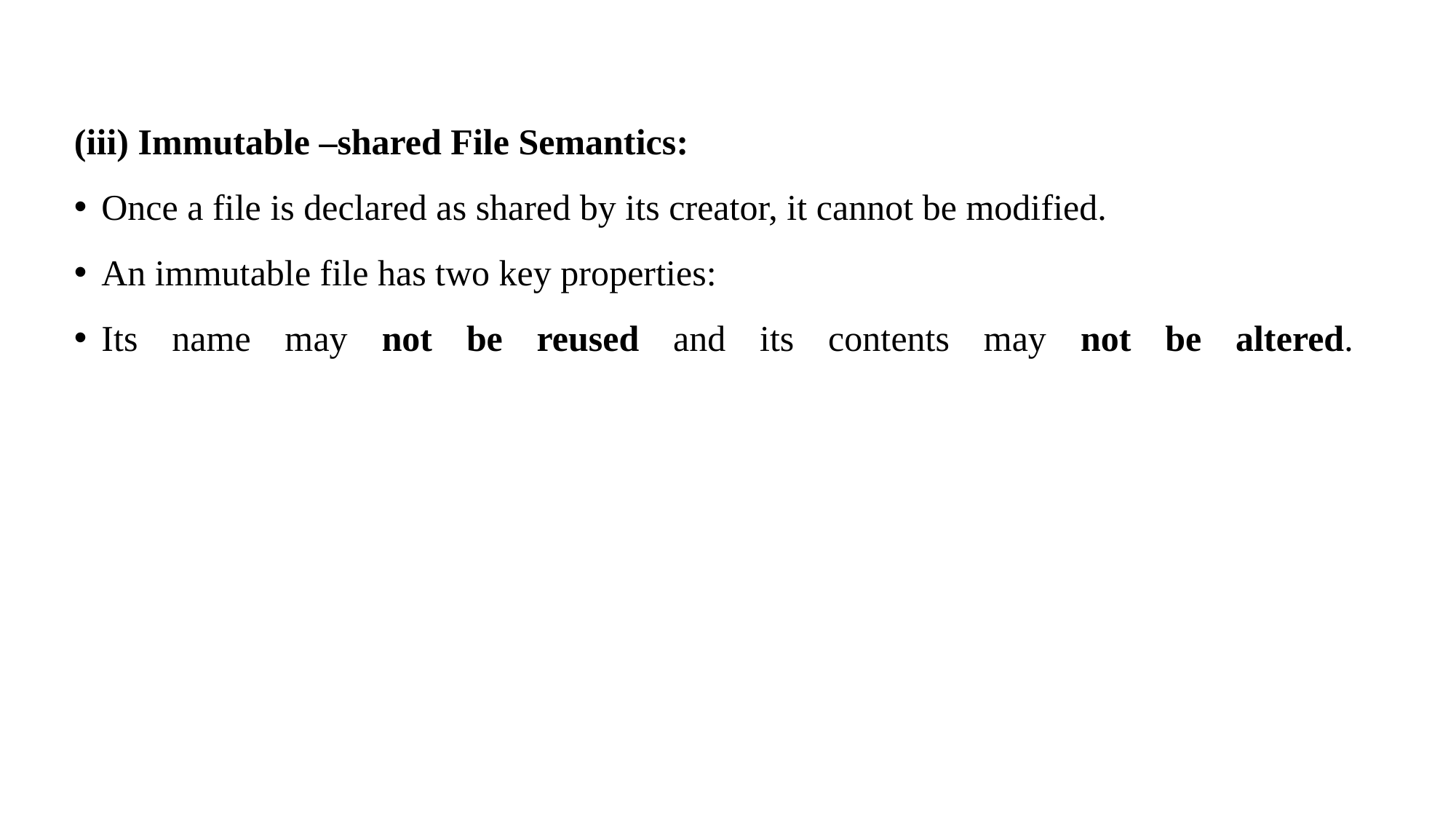

(iii) Immutable –shared File Semantics:
Once a file is declared as shared by its creator, it cannot be modified.
An immutable file has two key properties:
Its name may not be reused and its contents may not be altered.